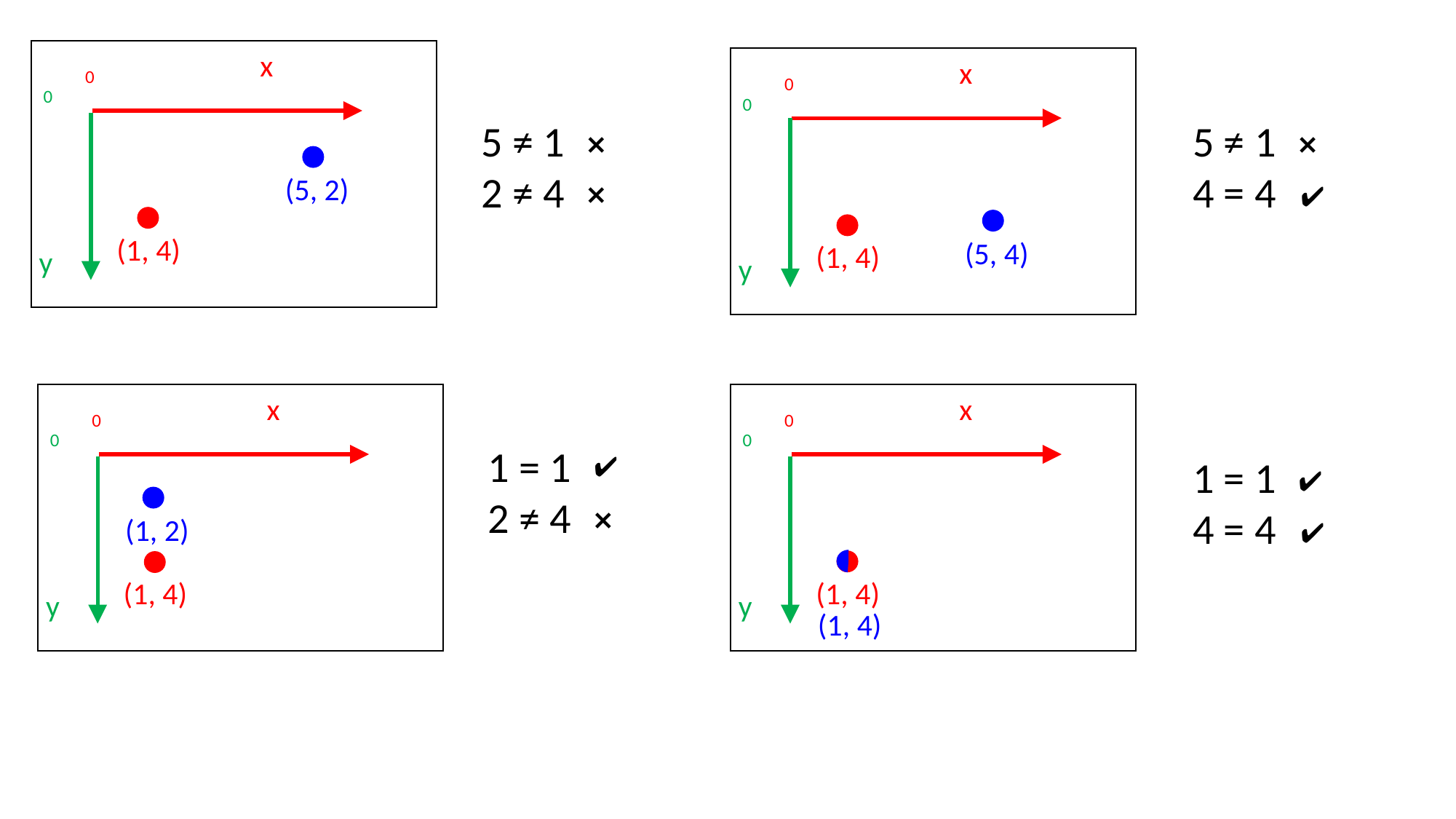

x

0
0

(5, 2)

(1, 4)
y

x

0
0

(5, 4)
(1, 4)
y

5 ≠ 1
2 ≠ 4
5 ≠ 1
4 = 4
❌
❌
❌
✔️
x

0
0

(1, 2)

(1, 4)
y

x

0
0

(1, 4)
y

(1, 4)
1 = 1
2 ≠ 4
✔️
1 = 1
4 = 4
✔️
❌
✔️